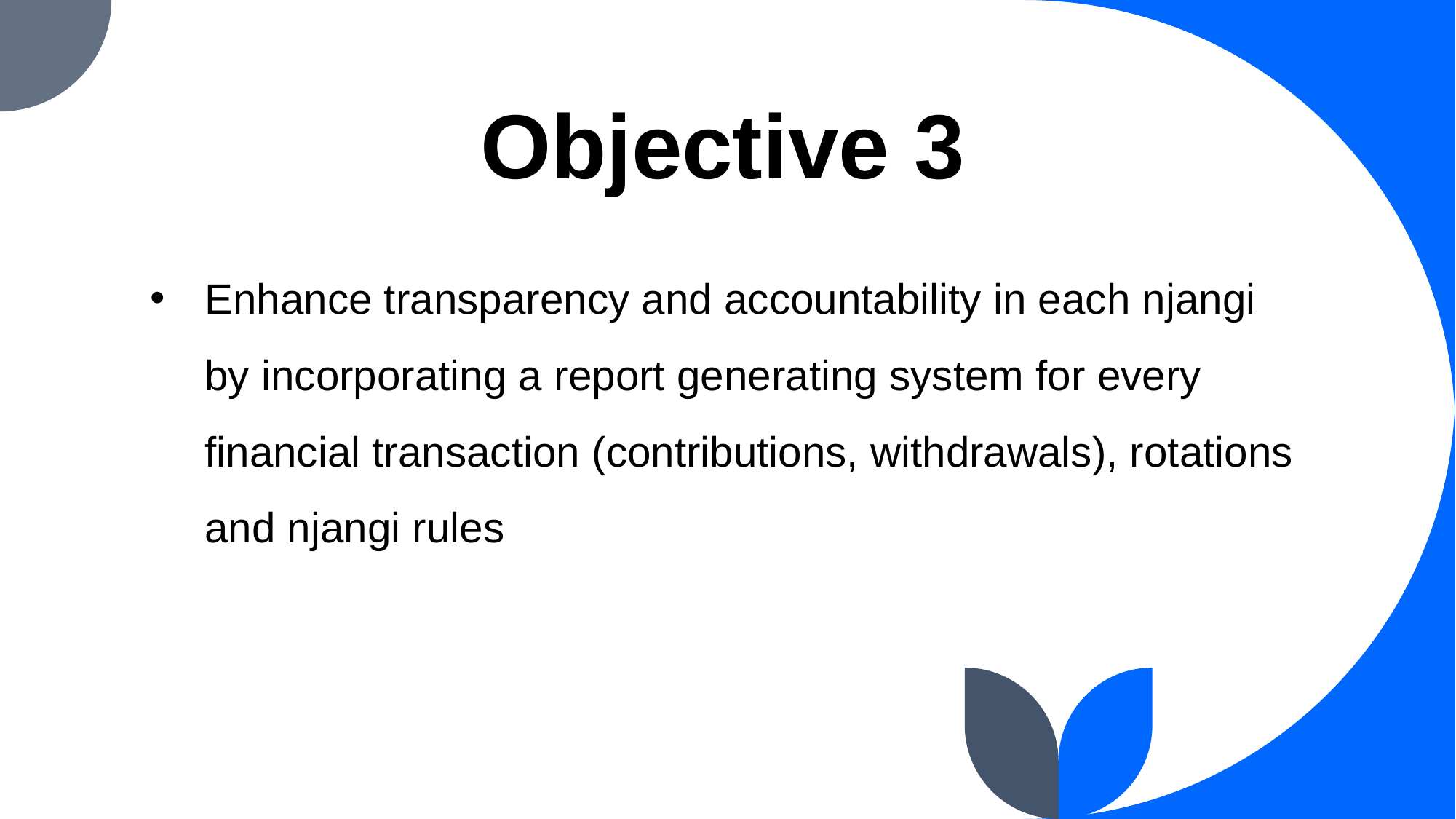

# Objective 3
Enhance transparency and accountability in each njangi by incorporating a report generating system for every financial transaction (contributions, withdrawals), rotations and njangi rules